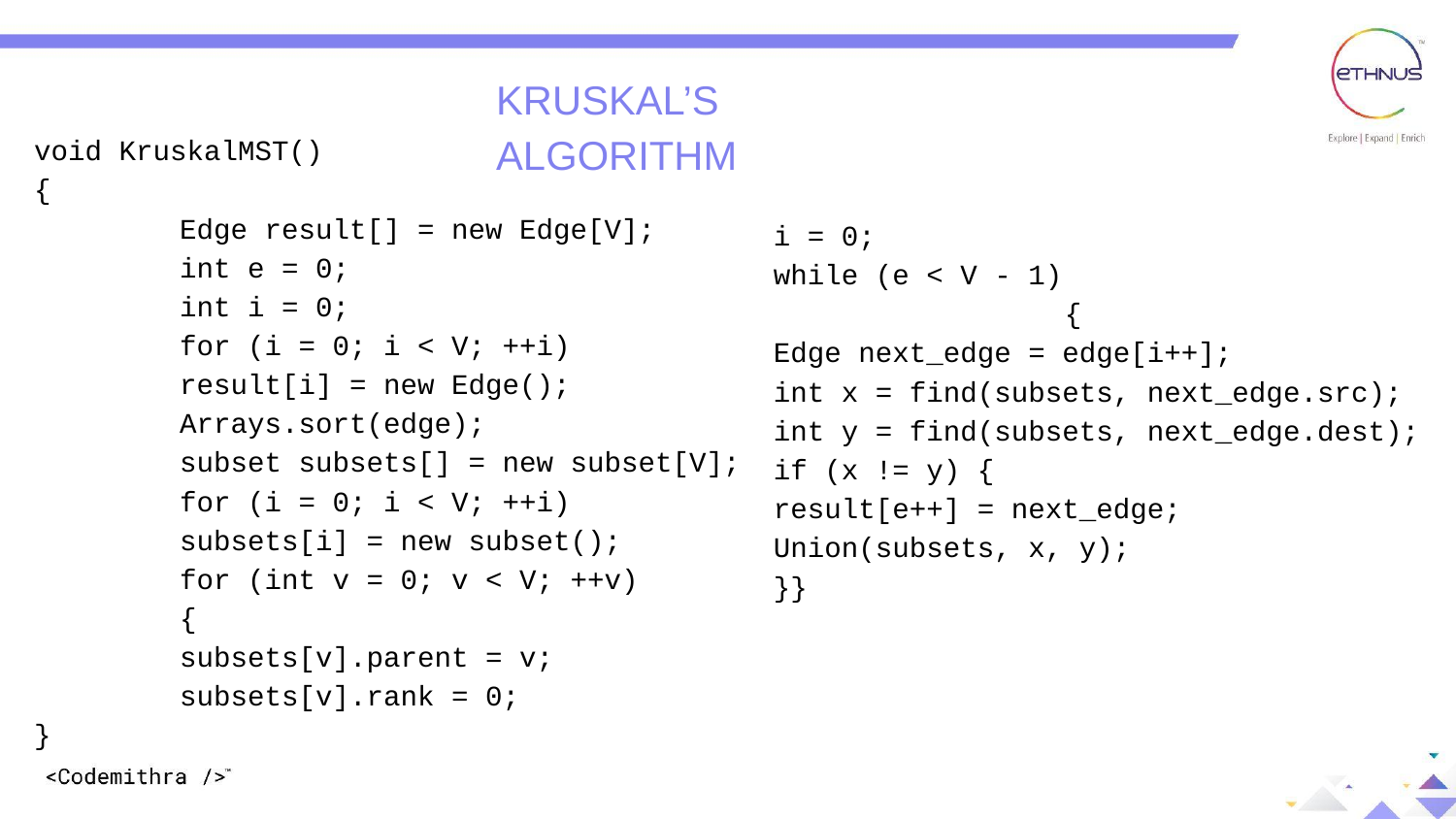

KRUSKAL’S ALGORITHM
Question: 01
Question: 01
void KruskalMST()
{
	Edge result[] = new Edge[V];
	int e = 0;
	int i = 0;
	for (i = 0; i < V; ++i)
	result[i] = new Edge();
	Arrays.sort(edge);
	subset subsets[] = new subset[V];
	for (i = 0; i < V; ++i)
	subsets[i] = new subset();
	for (int v = 0; v < V; ++v)
	{
	subsets[v].parent = v;
	subsets[v].rank = 0;
}
i = 0;
while (e < V - 1)
		{
Edge next_edge = edge[i++];
int x = find(subsets, next_edge.src);
int y = find(subsets, next_edge.dest);
if (x != y) {
result[e++] = next_edge;
Union(subsets, x, y);
}}